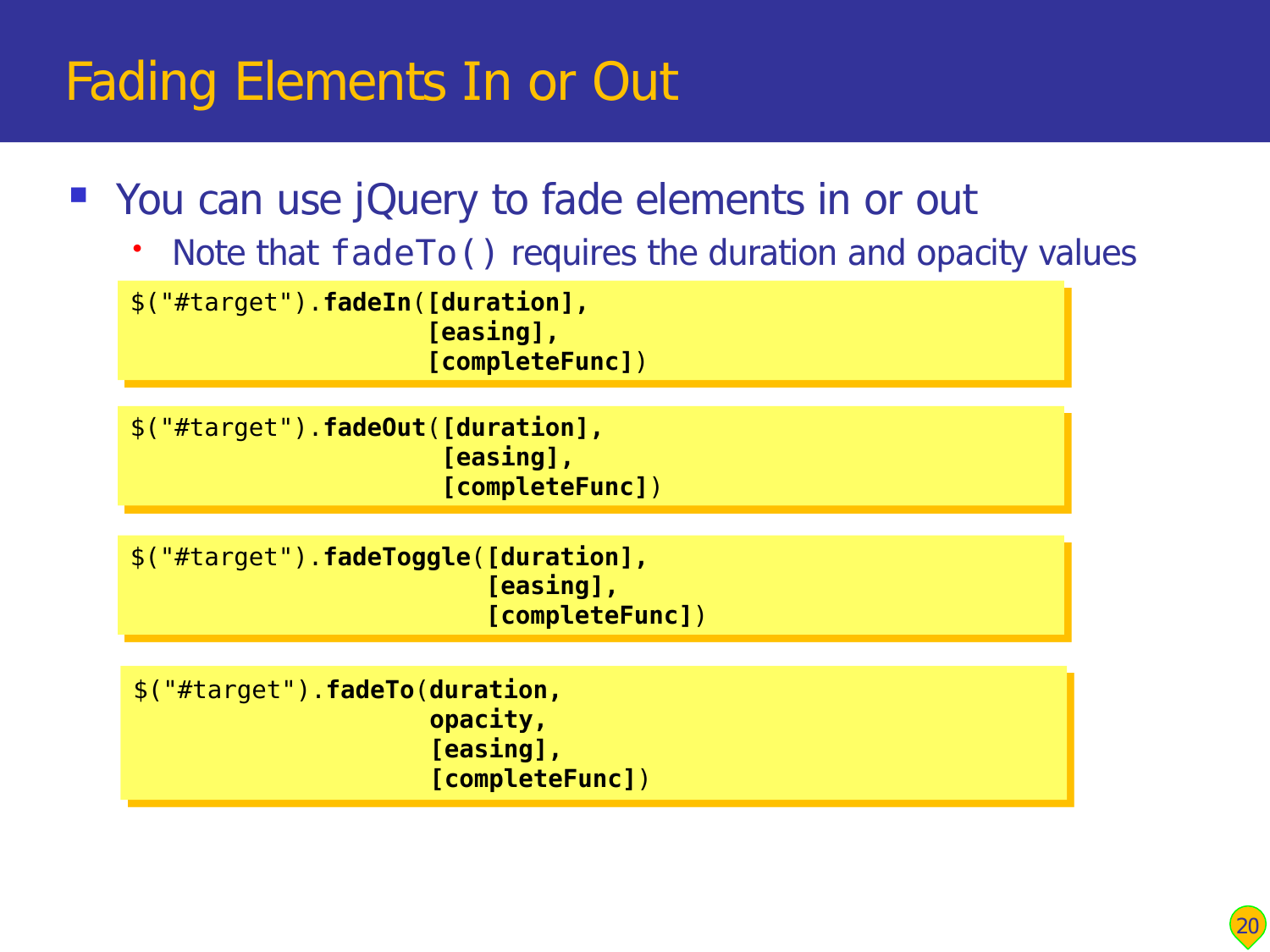

# Fading Elements In or Out
You can use jQuery to fade elements in or out
Note that fadeTo() requires the duration and opacity values

$("#target").fadeIn([duration],
                    [easing],
                    [completeFunc])
$("#target").fadeOut([duration],
                     [easing],
                     [completeFunc])
$("#target").fadeToggle([duration],
                        [easing],
                        [completeFunc])
$("#target").fadeTo(duration,
                    opacity,
                    [easing],
                    [completeFunc])
20